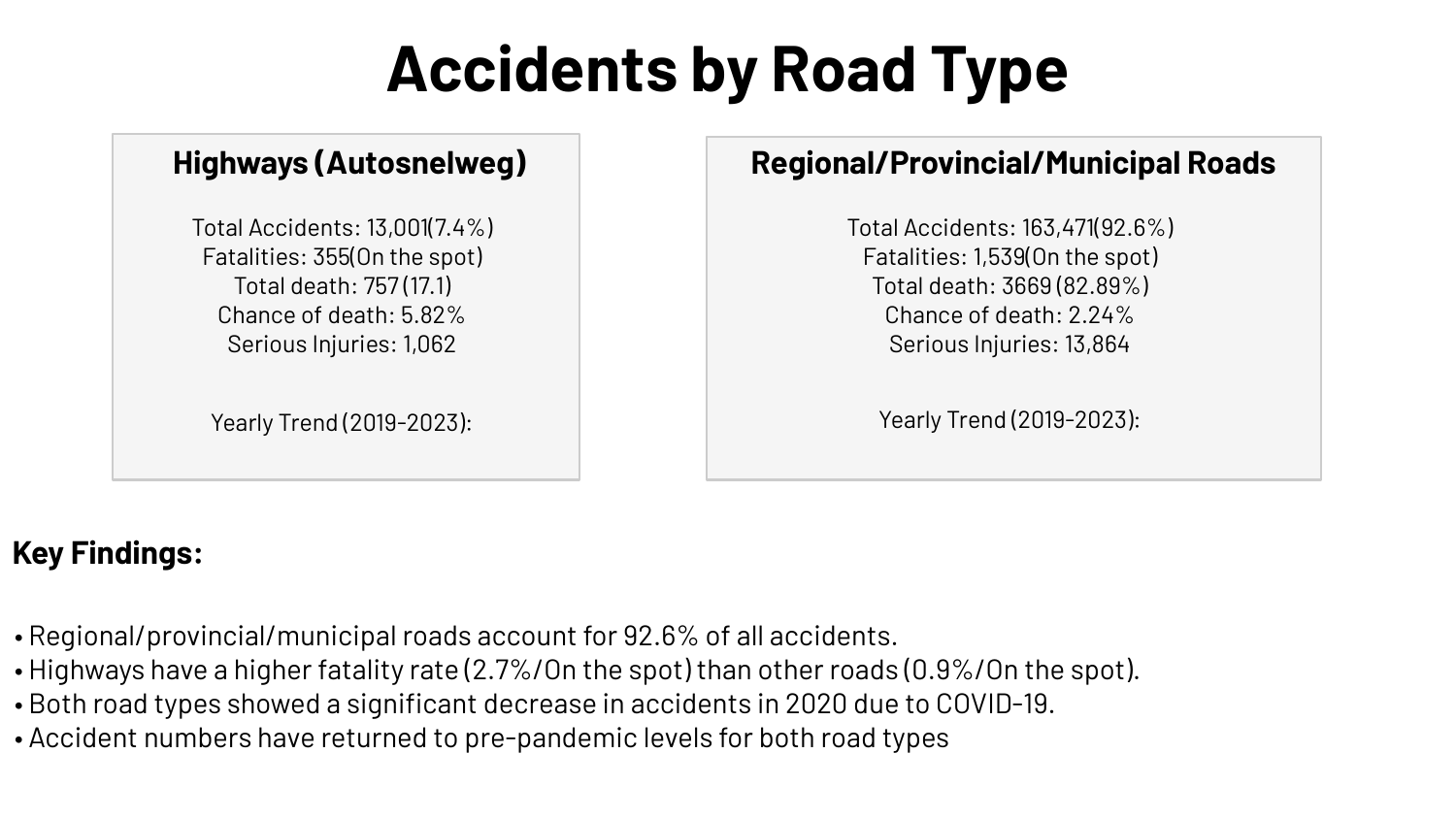

Accidents by Road Type
Highways (Autosnelweg)
Regional/Provincial/Municipal Roads

Total Accidents: 163,471(92.6%)
Fatalities: 1,539(On the spot)
Total death: 3669 (82.89%)
Chance of death: 2.24%
Serious Injuries: 13,864
Total Accidents: 13,001(7.4%)
Fatalities: 355(On the spot)
Total death: 757 (17.1)
Chance of death: 5.82%
Serious Injuries: 1,062
Yearly Trend (2019-2023):
Yearly Trend (2019-2023):
Key Findings:
• Regional/provincial/municipal roads account for 92.6% of all accidents.
• Highways have a higher fatality rate (2.7%/On the spot) than other roads (0.9%/On the spot).
• Both road types showed a significant decrease in accidents in 2020 due to COVID-19.
• Accident numbers have returned to pre-pandemic levels for both road types